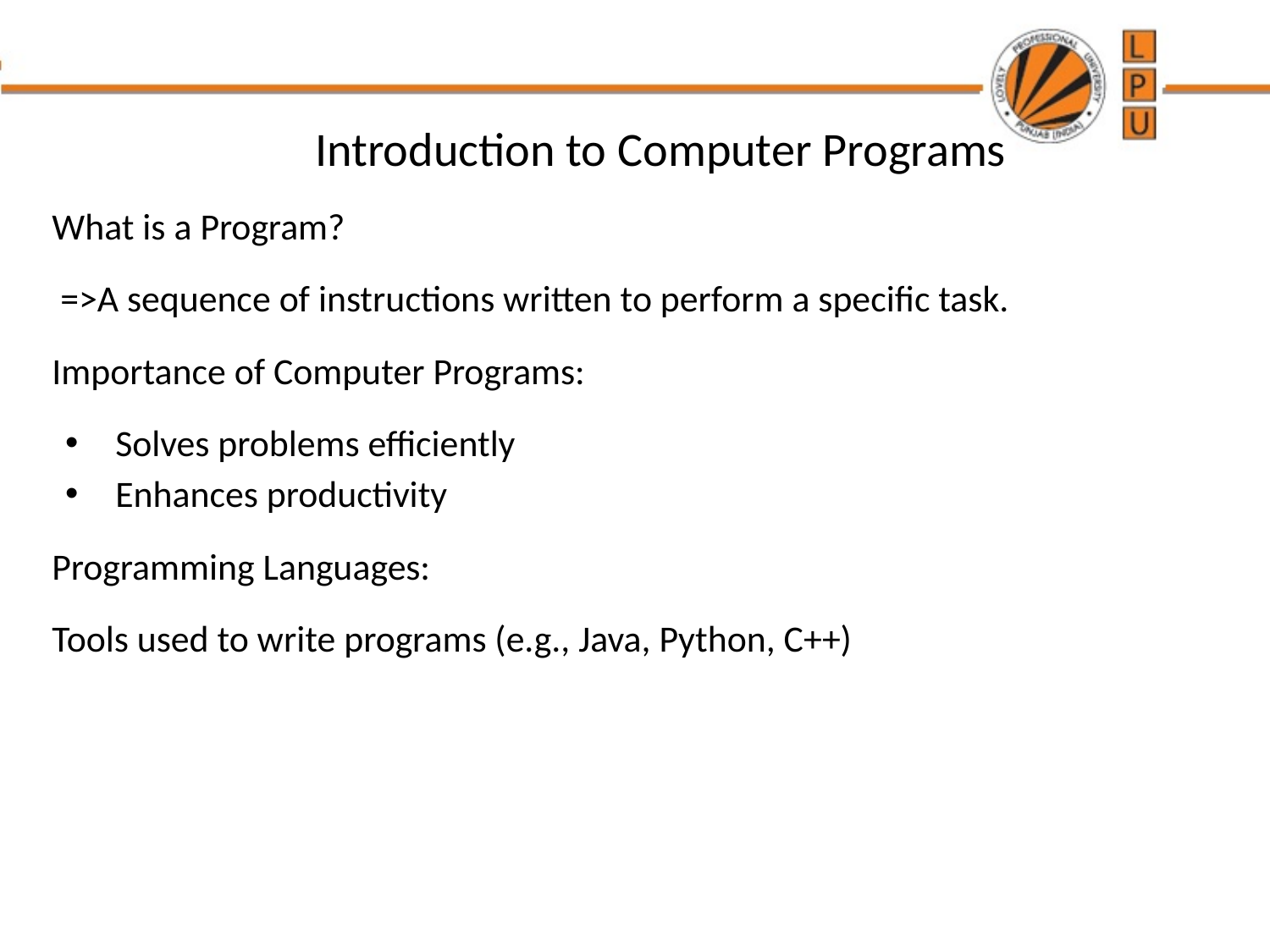

# Introduction to Computer Programs
What is a Program?
 =>A sequence of instructions written to perform a specific task.
Importance of Computer Programs:
Solves problems efficiently
Enhances productivity
Programming Languages:
Tools used to write programs (e.g., Java, Python, C++)